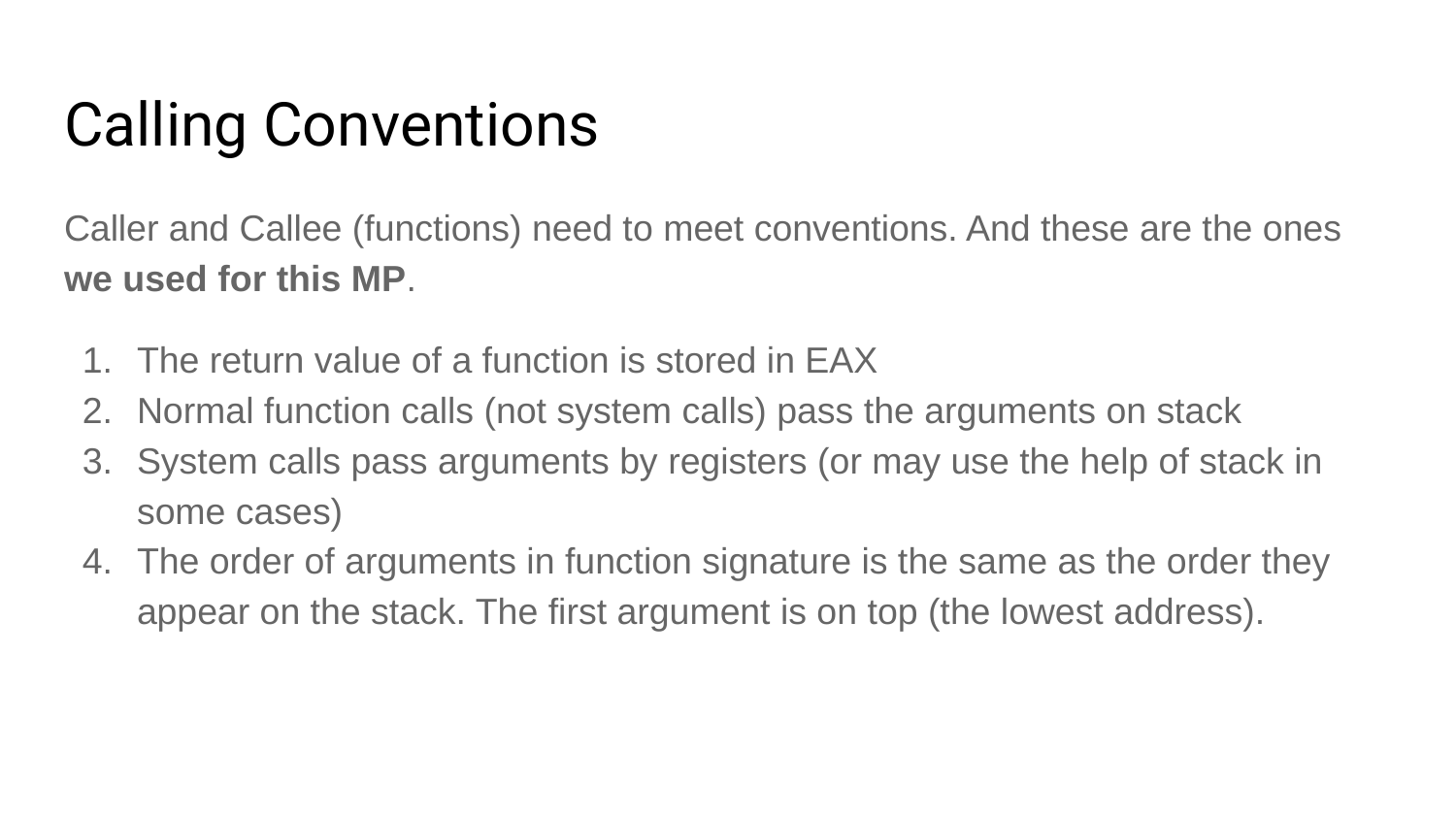

# Calling Conventions

Caller and Callee (functions) need to meet conventions. And these are the ones we used for this MP.
The return value of a function is stored in EAX
Normal function calls (not system calls) pass the arguments on stack
System calls pass arguments by registers (or may use the help of stack in some cases)
The order of arguments in function signature is the same as the order they appear on the stack. The first argument is on top (the lowest address).